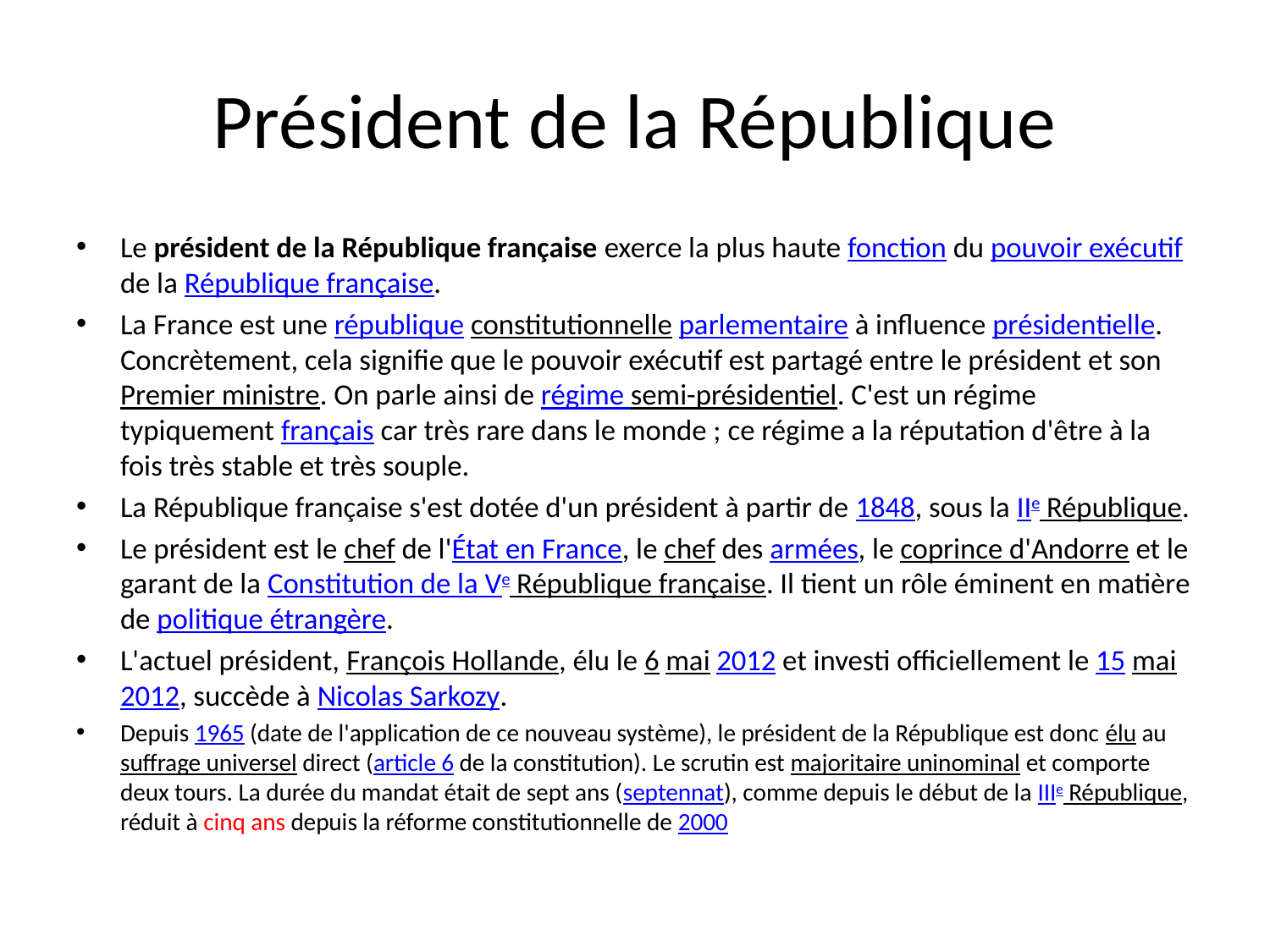

# Président de la République
Le président de la République française exerce la plus haute fonction du pouvoir exécutif de la République française.
La France est une république constitutionnelle parlementaire à influence présidentielle. Concrètement, cela signifie que le pouvoir exécutif est partagé entre le président et son Premier ministre. On parle ainsi de régime semi-présidentiel. C'est un régime typiquement français car très rare dans le monde ; ce régime a la réputation d'être à la fois très stable et très souple.
La République française s'est dotée d'un président à partir de 1848, sous la IIe République.
Le président est le chef de l'État en France, le chef des armées, le coprince d'Andorre et le garant de la Constitution de la Ve République française. Il tient un rôle éminent en matière de politique étrangère.
L'actuel président, François Hollande, élu le 6 mai 2012 et investi officiellement le 15 mai 2012, succède à Nicolas Sarkozy.
Depuis 1965 (date de l'application de ce nouveau système), le président de la République est donc élu au suffrage universel direct (article 6 de la constitution). Le scrutin est majoritaire uninominal et comporte deux tours. La durée du mandat était de sept ans (septennat), comme depuis le début de la IIIe République, réduit à cinq ans depuis la réforme constitutionnelle de 2000